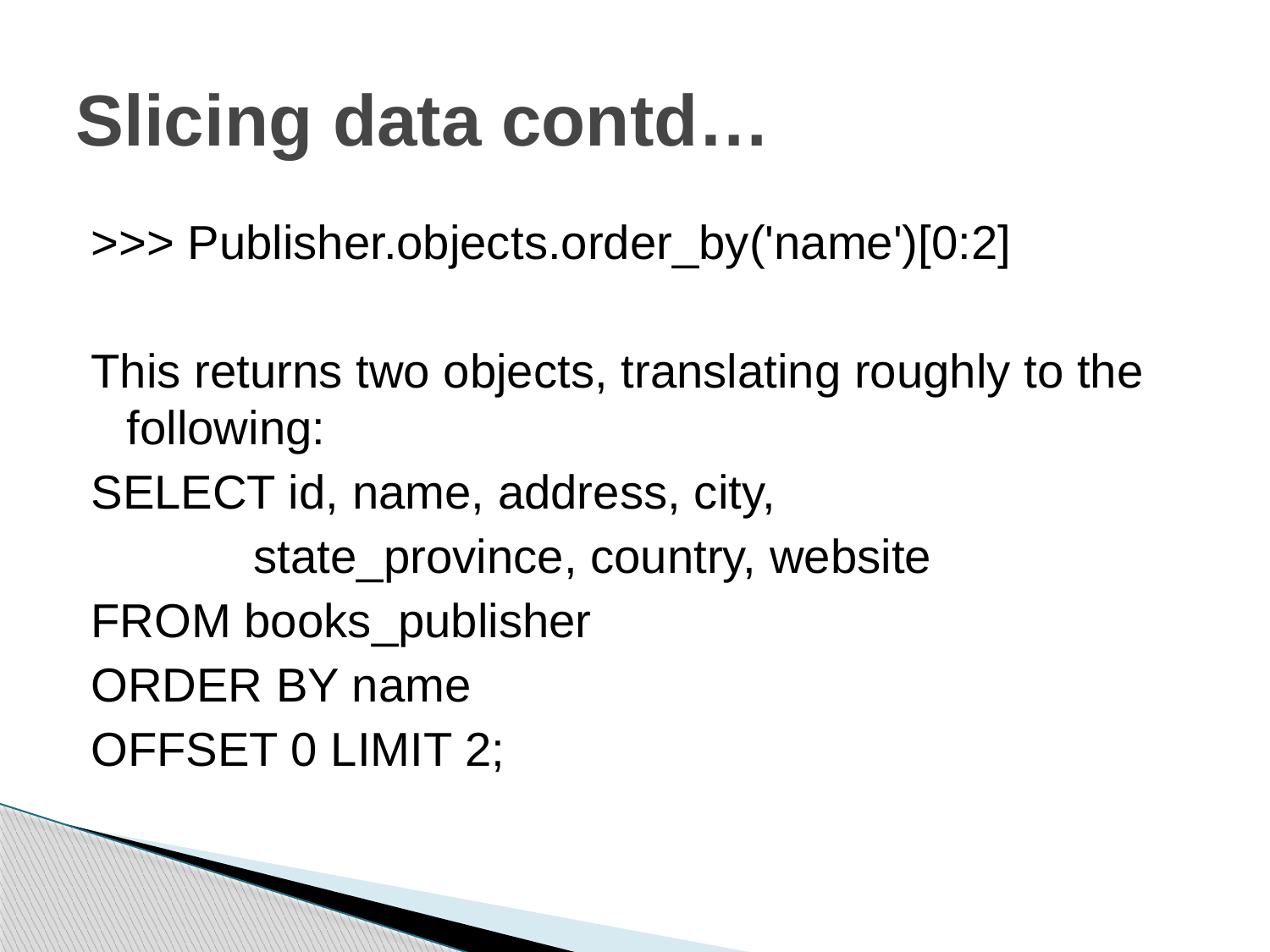

# Slicing data contd…
>>> Publisher.objects.order_by('name')[0:2]

This returns two objects, translating roughly to the following:
SELECT id, name, address, city,
		state_province, country, website
FROM books_publisher
ORDER BY name
OFFSET 0 LIMIT 2;